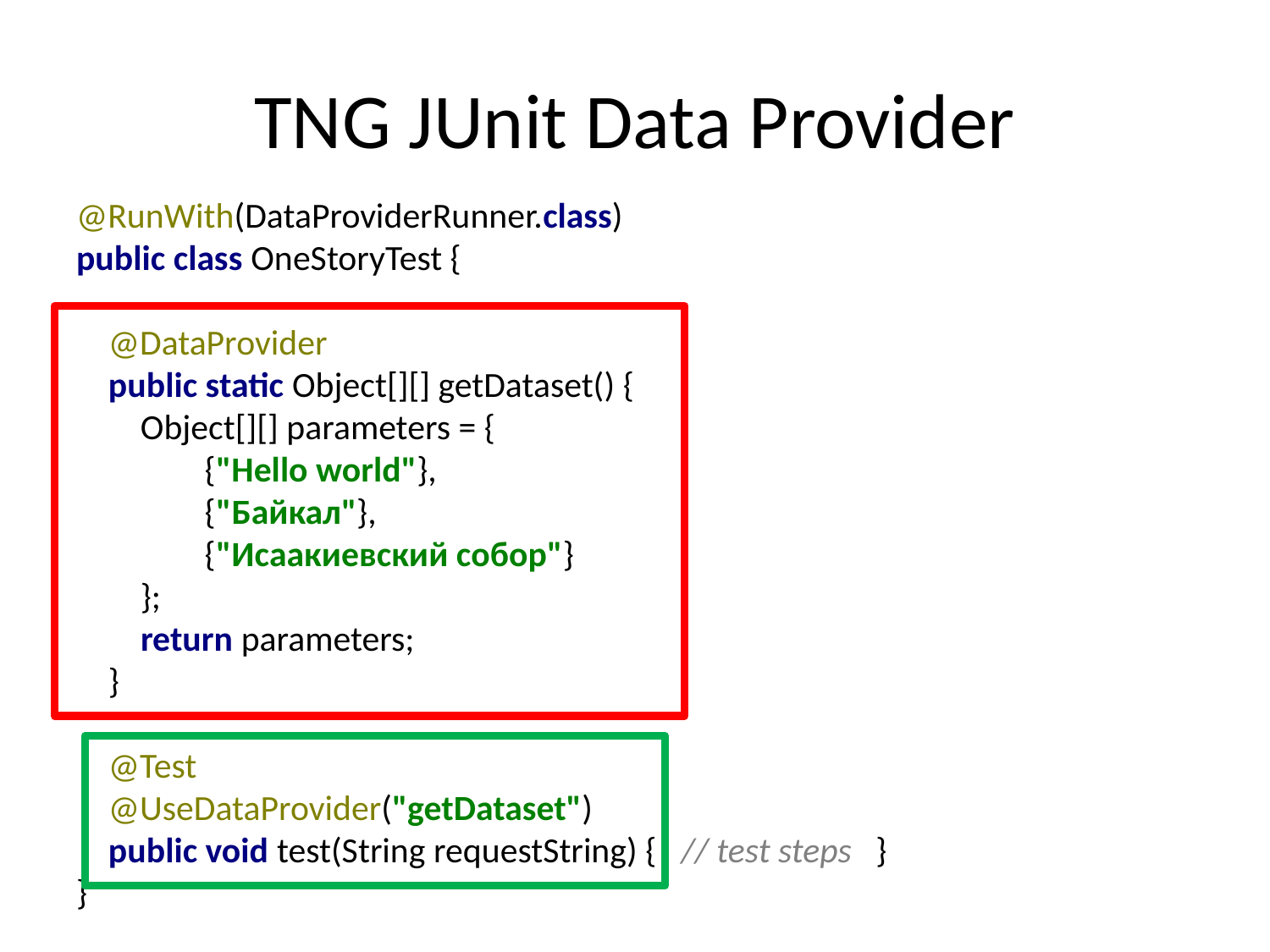

# TNG JUnit Data Provider
@RunWith(DataProviderRunner.class)
public class OneStoryTest {
    @DataProvider
    public static Object[][] getDataset() {
        Object[][] parameters = {
                {"Hello world"},
                {"Байкал"},
                {"Исаакиевский собор"}
        };
        return parameters;
    }
    @Test
    @UseDataProvider("getDataset")
    public void test(String requestString) {   // test steps   }
}

40